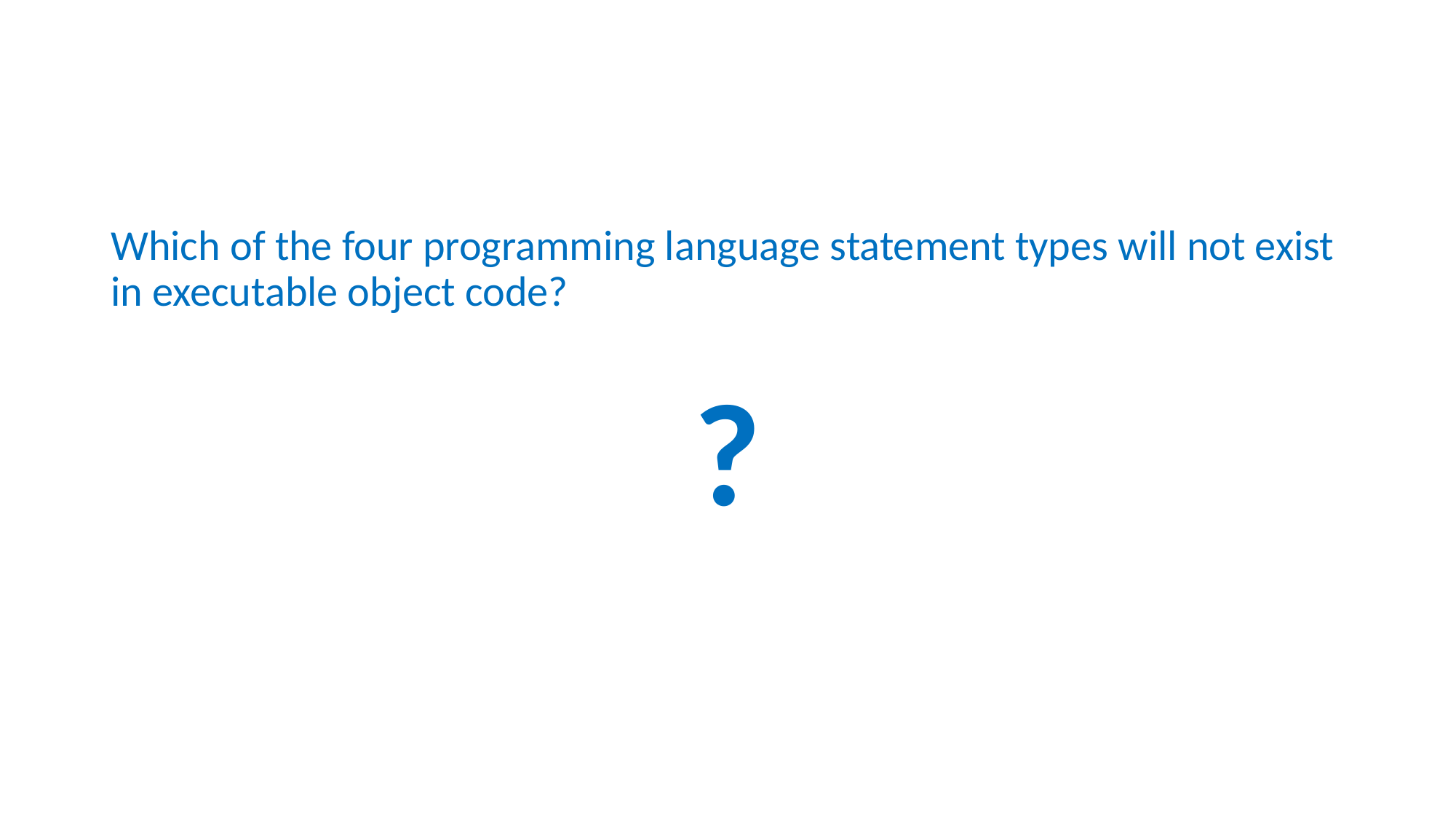

#
Which of the four programming language statement types will not exist in executable object code?

?